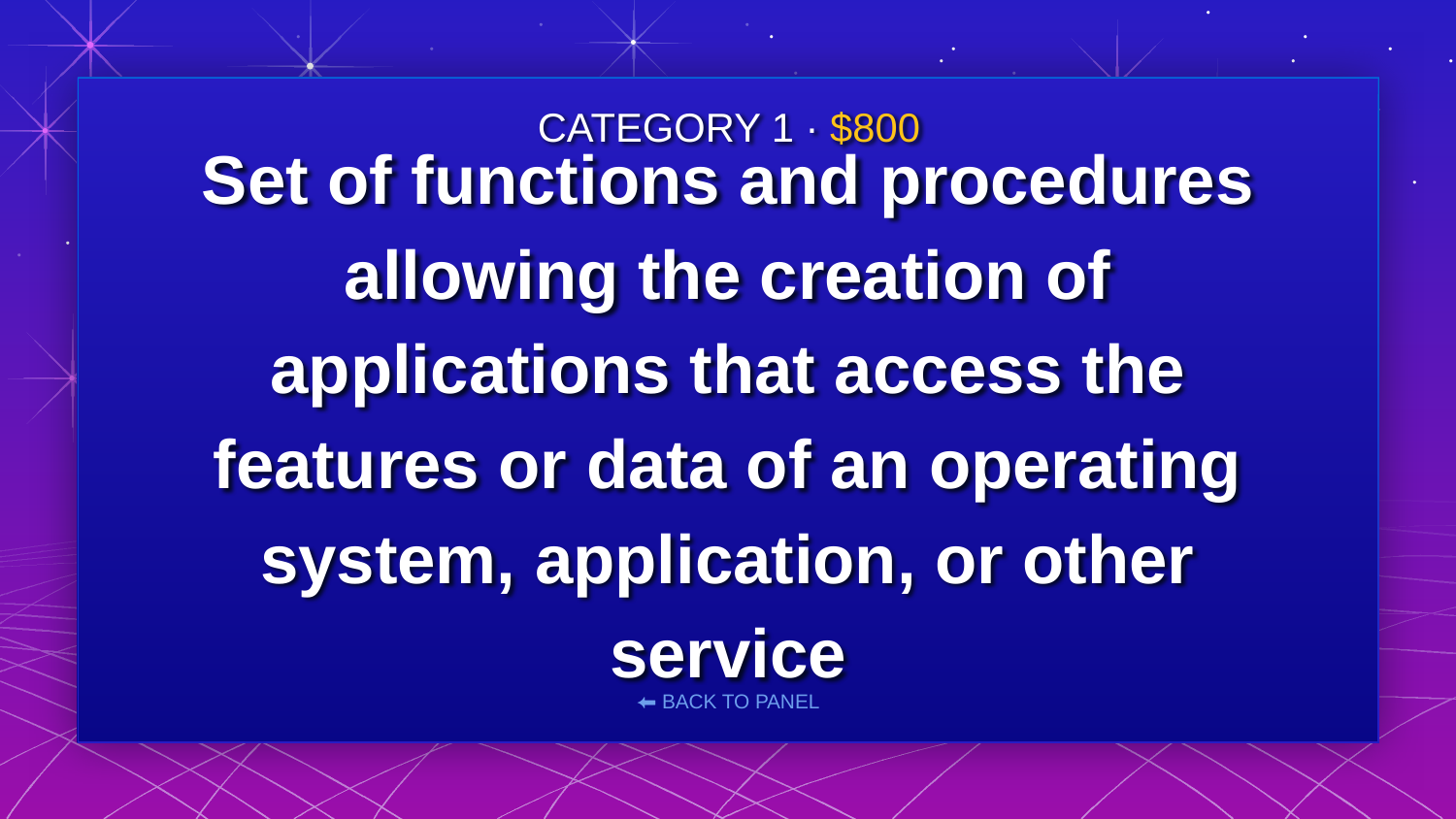

CATEGORY 1 · $800
# Set of functions and procedures allowing the creation of applications that access the features or data of an operating system, application, or other service